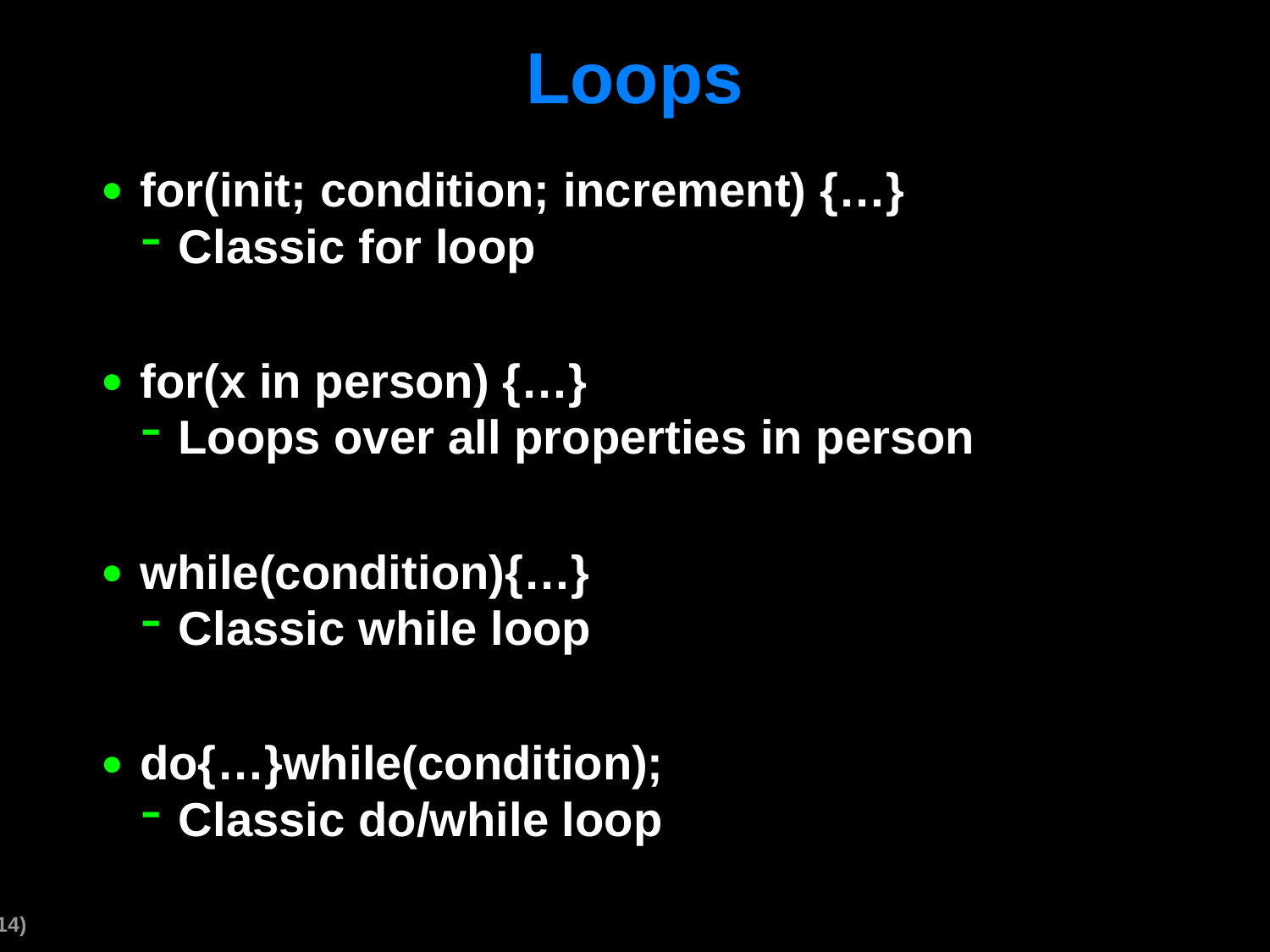

# Loops
for(init; condition; increment) {…}
Classic for loop

for(x in person) {…}
Loops over all properties in person

while(condition){…}
Classic while loop

do{…}while(condition);
Classic do/while loop